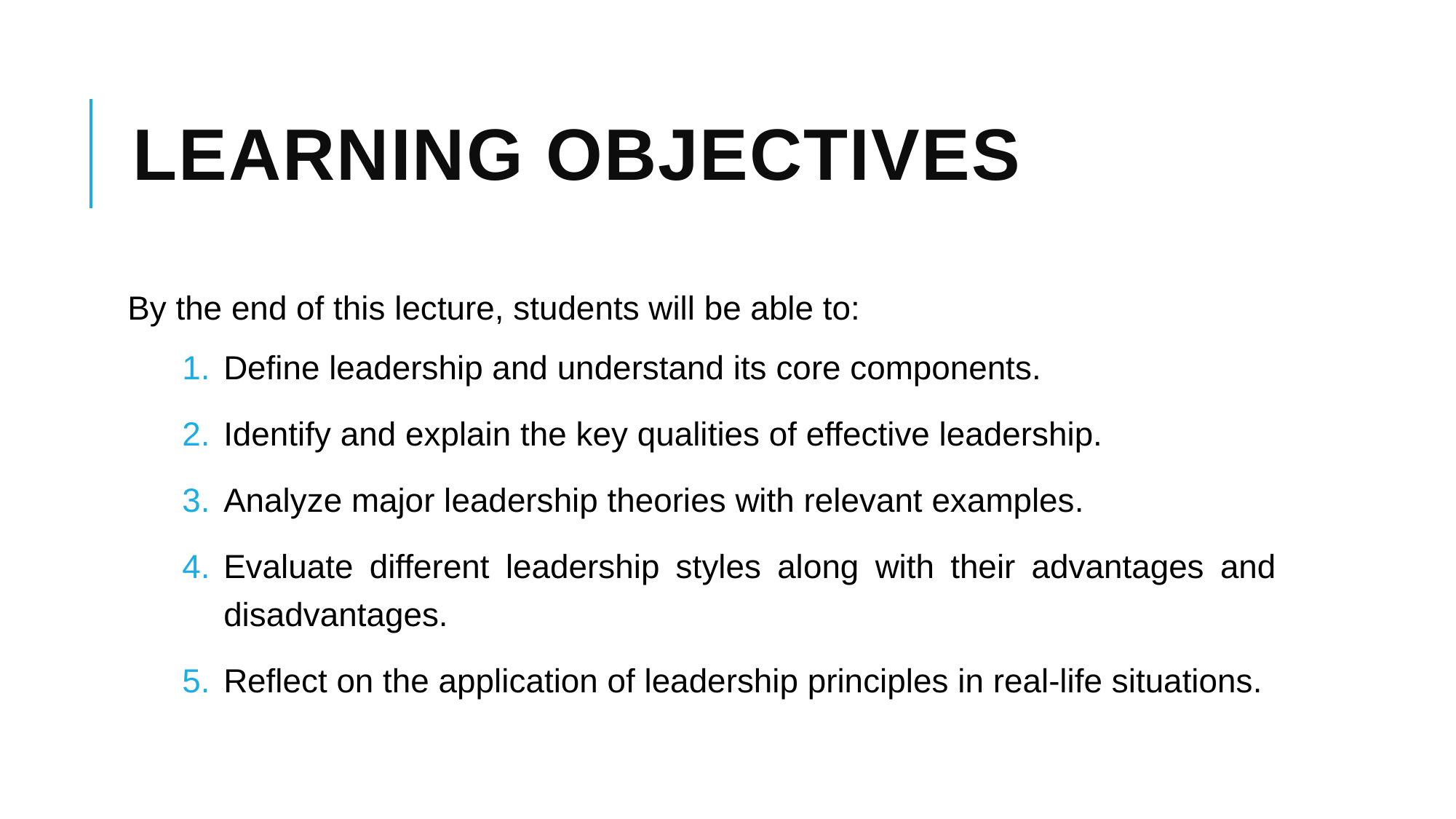

# Learning Objectives
By the end of this lecture, students will be able to:
Define leadership and understand its core components.
Identify and explain the key qualities of effective leadership.
Analyze major leadership theories with relevant examples.
Evaluate different leadership styles along with their advantages and disadvantages.
Reflect on the application of leadership principles in real-life situations.